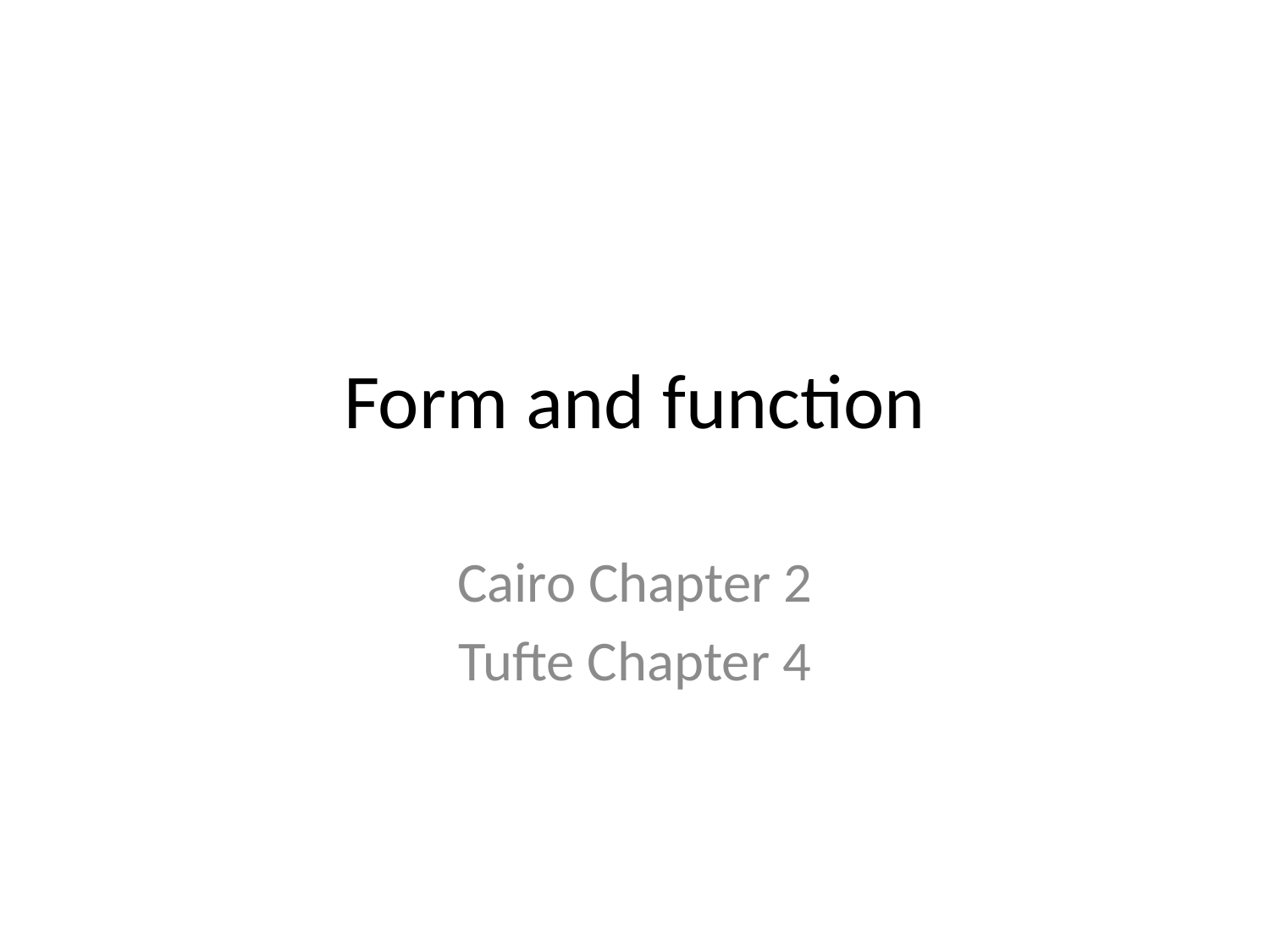

# Form and function
Cairo Chapter 2
Tufte Chapter 4